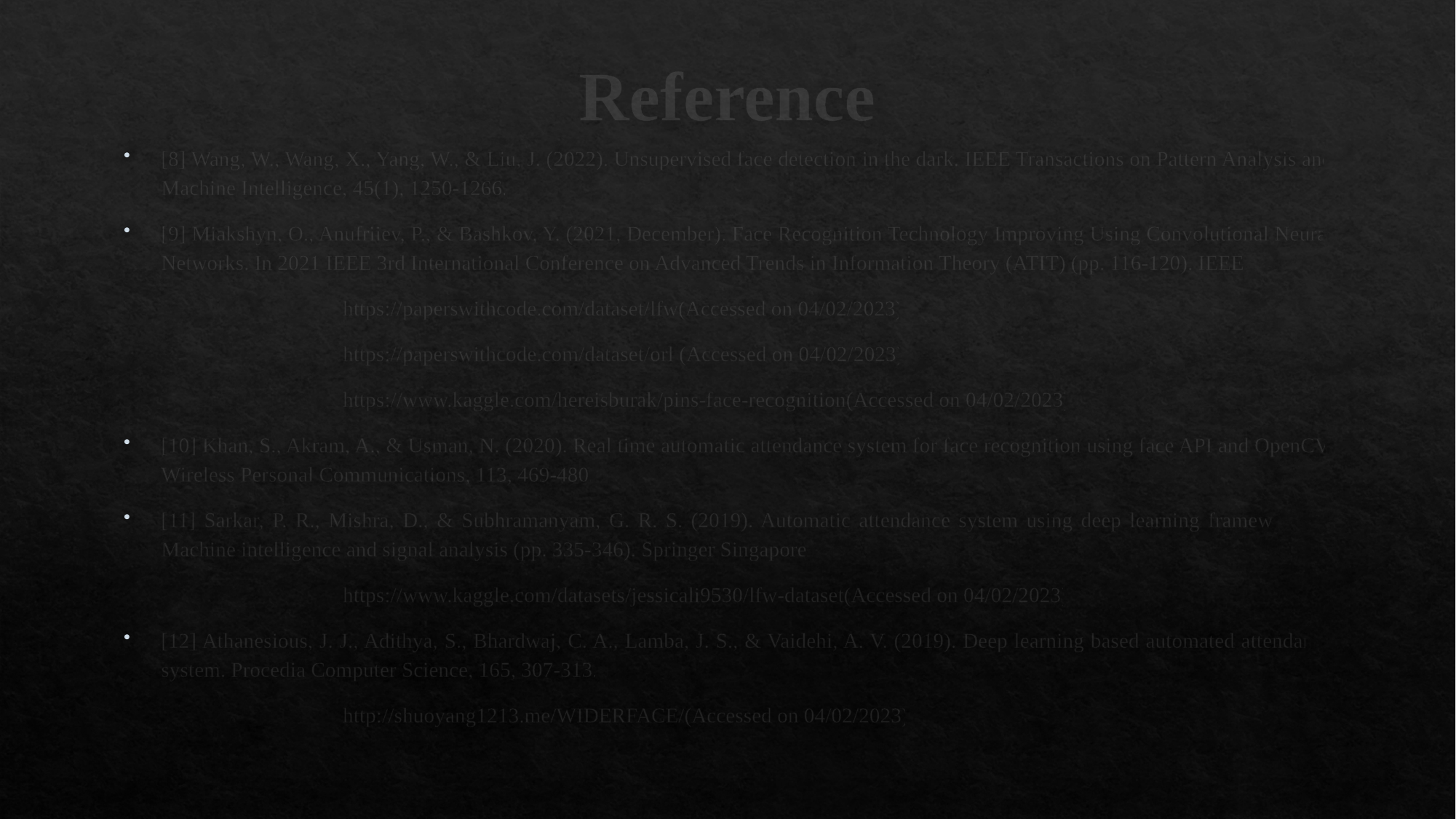

# Reference
[8] Wang, W., Wang, X., Yang, W., & Liu, J. (2022). Unsupervised face detection in the dark. IEEE Transactions on Pattern Analysis and Machine Intelligence, 45(1), 1250-1266.
[9] Miakshyn, O., Anufriiev, P., & Bashkov, Y. (2021, December). Face Recognition Technology Improving Using Convolutional Neural Networks. In 2021 IEEE 3rd International Conference on Advanced Trends in Information Theory (ATIT) (pp. 116-120). IEEE.
		https://paperswithcode.com/dataset/lfw(Accessed on 04/02/2023)
		https://paperswithcode.com/dataset/orl (Accessed on 04/02/2023)
		https://www.kaggle.com/hereisburak/pins-face-recognition(Accessed on 04/02/2023)
[10] Khan, S., Akram, A., & Usman, N. (2020). Real time automatic attendance system for face recognition using face API and OpenCV. Wireless Personal Communications, 113, 469-480.
[11] Sarkar, P. R., Mishra, D., & Subhramanyam, G. R. S. (2019). Automatic attendance system using deep learning framework. In Machine intelligence and signal analysis (pp. 335-346). Springer Singapore.
		https://www.kaggle.com/datasets/jessicali9530/lfw-dataset(Accessed on 04/02/2023)
[12] Athanesious, J. J., Adithya, S., Bhardwaj, C. A., Lamba, J. S., & Vaidehi, A. V. (2019). Deep learning based automated attendance system. Procedia Computer Science, 165, 307-313.
		http://shuoyang1213.me/WIDERFACE/(Accessed on 04/02/2023)